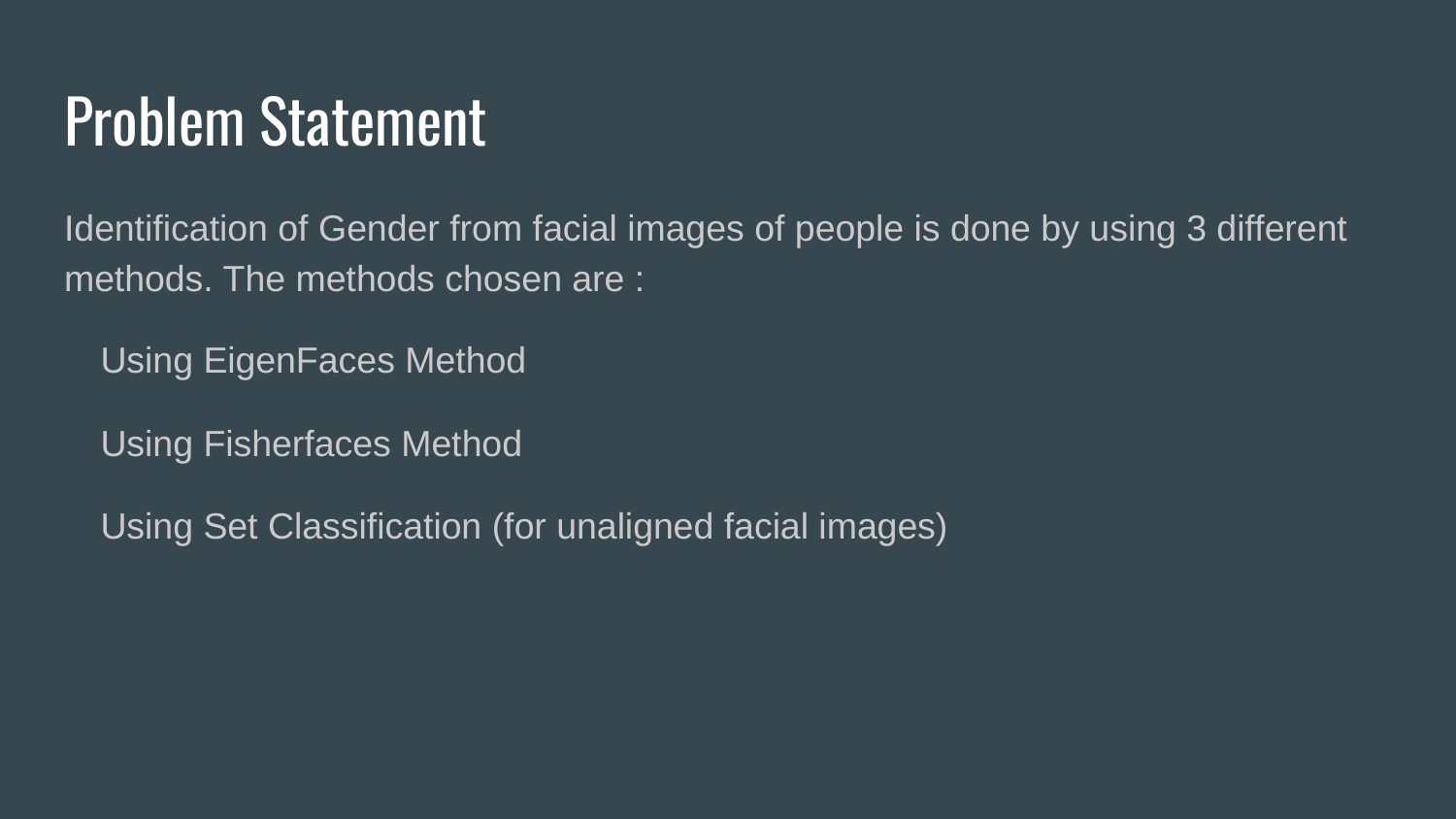

# Problem Statement
Identification of Gender from facial images of people is done by using 3 different methods. The methods chosen are :
Using EigenFaces Method
Using Fisherfaces Method
Using Set Classification (for unaligned facial images)